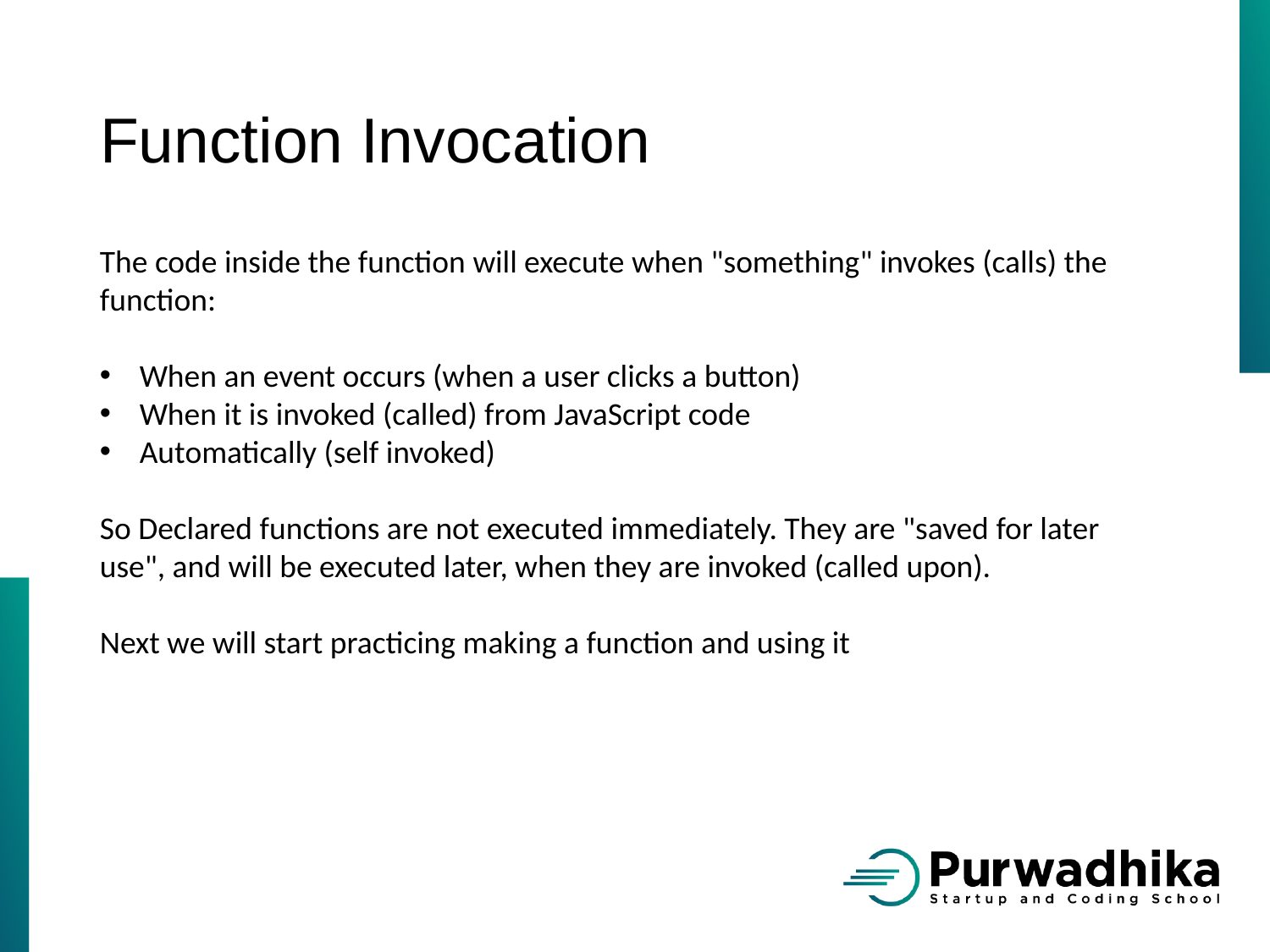

# Function Invocation
The code inside the function will execute when "something" invokes (calls) the function:

When an event occurs (when a user clicks a button)
When it is invoked (called) from JavaScript code
Automatically (self invoked)

So Declared functions are not executed immediately. They are "saved for later use", and will be executed later, when they are invoked (called upon).

Next we will start practicing making a function and using it